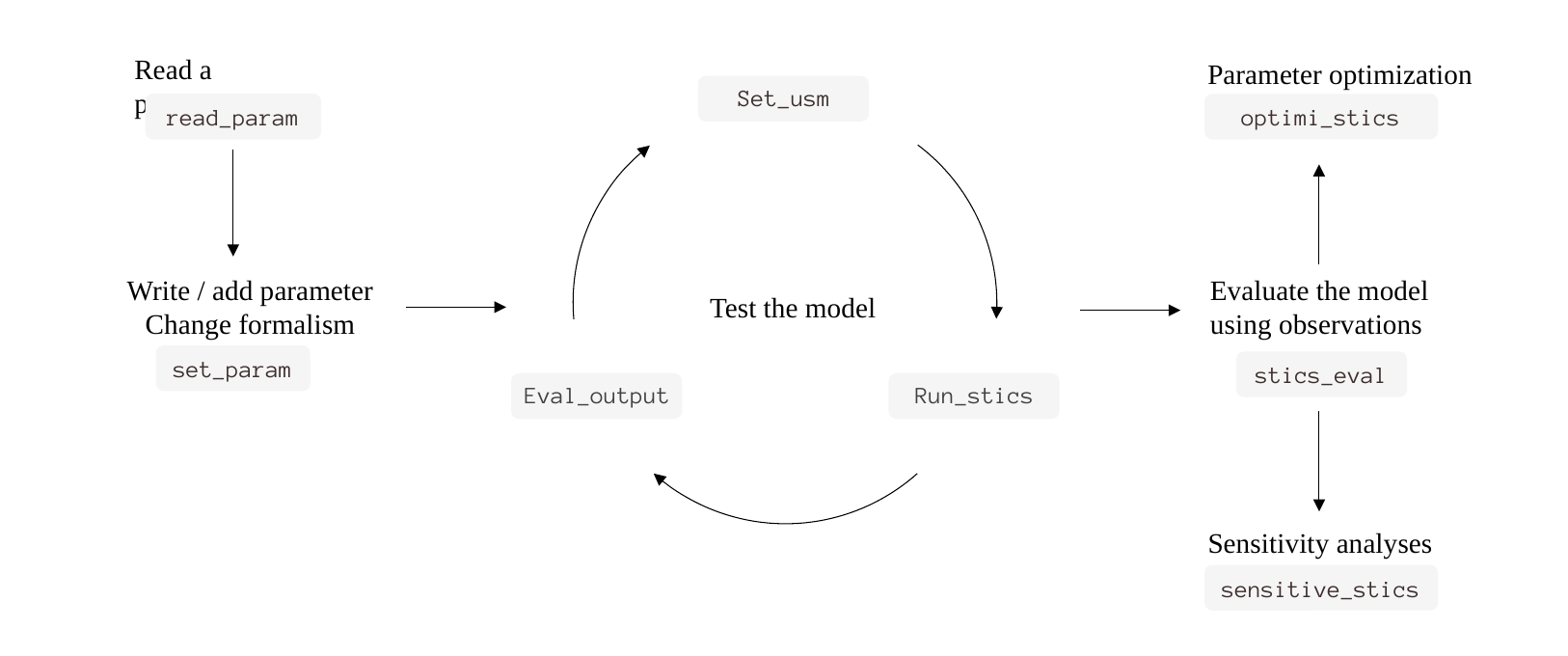

Read a parameter
Set_usm
Run_stics
Eval_output
read_param
Evaluate the model
using observations
Write / add parameter
Change formalism
Test the model
set_param
stics_eval
Sensitivity analyses
sensitive_stics
Parameter optimization
optimi_stics